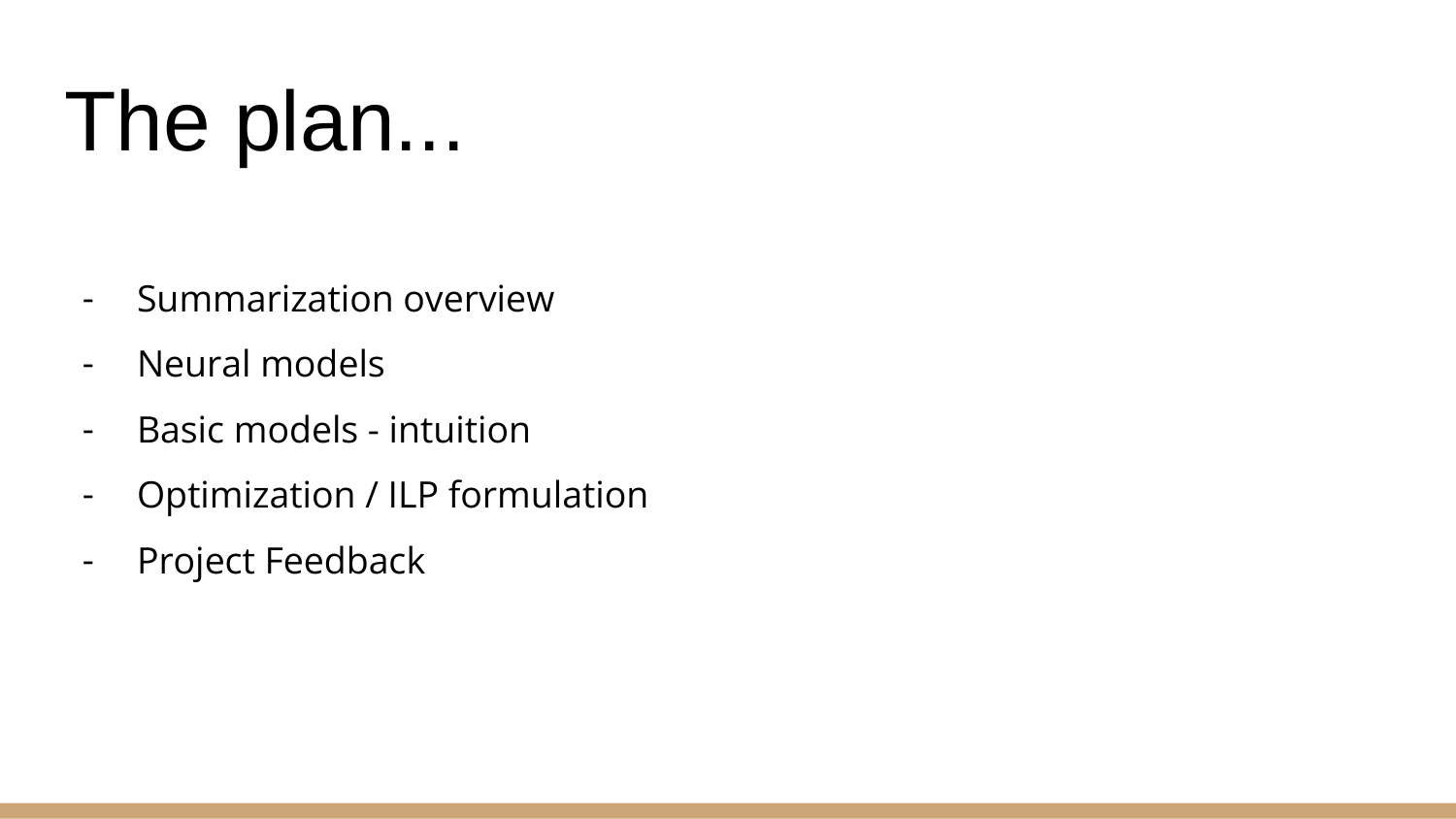

# The plan...

Summarization overview
Neural models
Basic models - intuition
Optimization / ILP formulation
Project Feedback